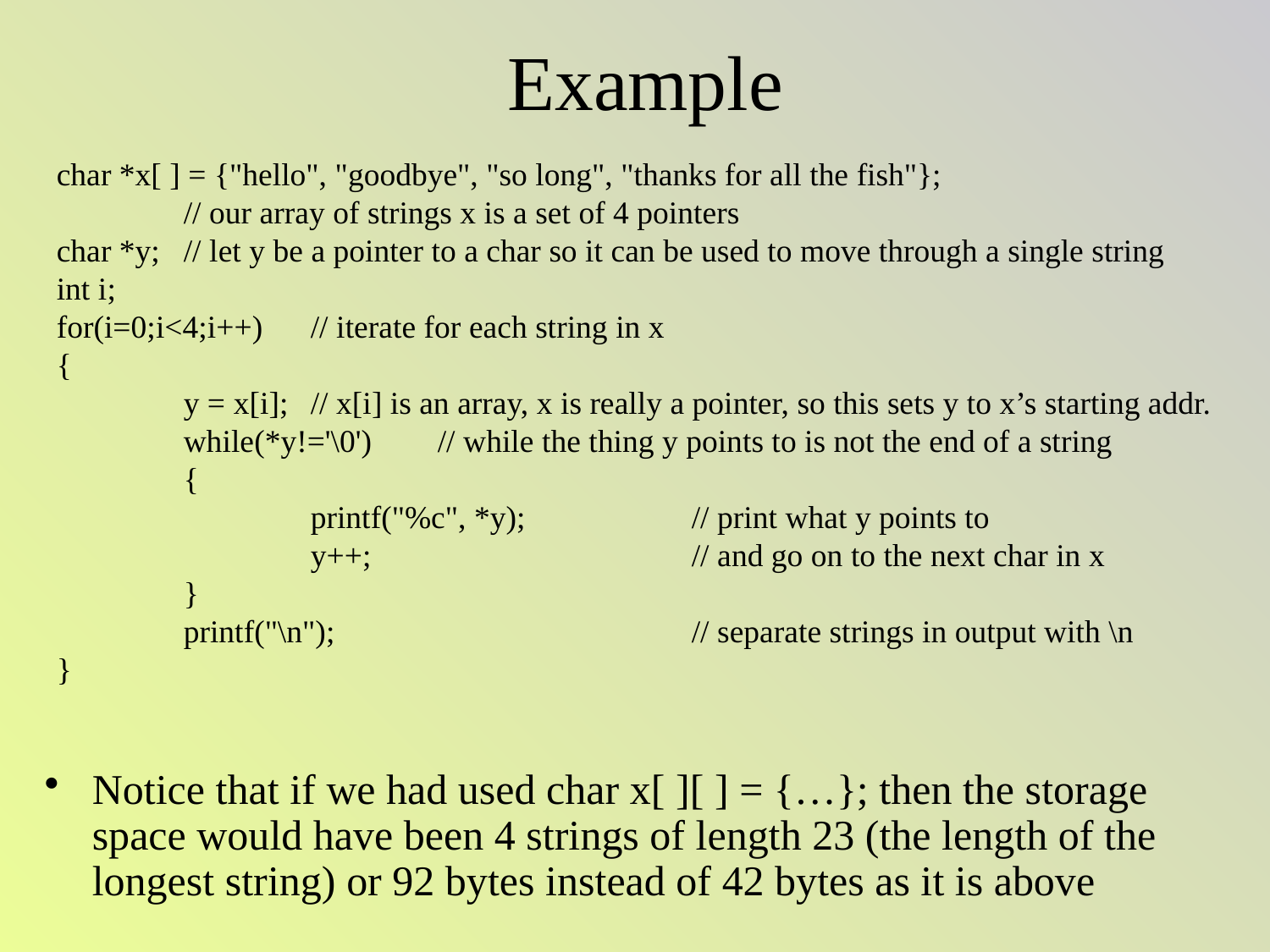

# Example
char *x[ ] = {"hello", "goodbye", "so long", "thanks for all the fish"};
	// our array of strings x is a set of 4 pointers
char *y;	// let y be a pointer to a char so it can be used to move through a single string
int i;
for(i=0;i<4;i++)	// iterate for each string in x
{
	y = x[i];	// x[i] is an array, x is really a pointer, so this sets y to x’s starting addr.
	while(*y!='\0') 	// while the thing y points to is not the end of a string
	{
		printf("%c", *y);		// print what y points to
		y++;			// and go on to the next char in x
	}
	printf("\n");			// separate strings in output with \n
}
Notice that if we had used char x[ ][ ] = {…}; then the storage space would have been 4 strings of length 23 (the length of the longest string) or 92 bytes instead of 42 bytes as it is above